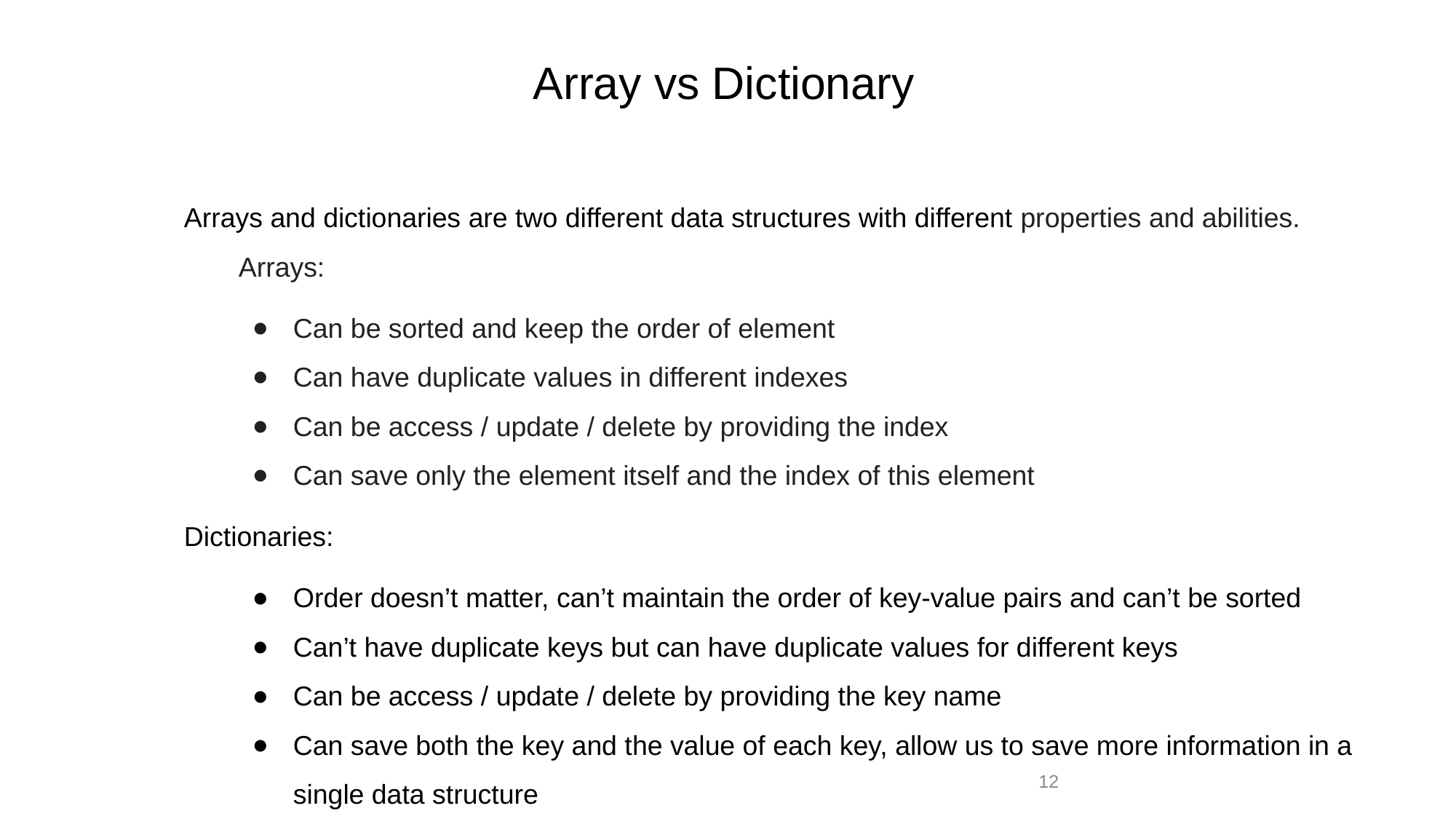

Array vs Dictionary

Arrays and dictionaries are two different data structures with different properties and abilities.
	Arrays:
Can be sorted and keep the order of element
Can have duplicate values in different indexes
Can be access / update / delete by providing the index
Can save only the element itself and the index of this element
Dictionaries:
Order doesn’t matter, can’t maintain the order of key-value pairs and can’t be sorted
Can’t have duplicate keys but can have duplicate values for different keys
Can be access / update / delete by providing the key name
Can save both the key and the value of each key, allow us to save more information in a single data structure

12